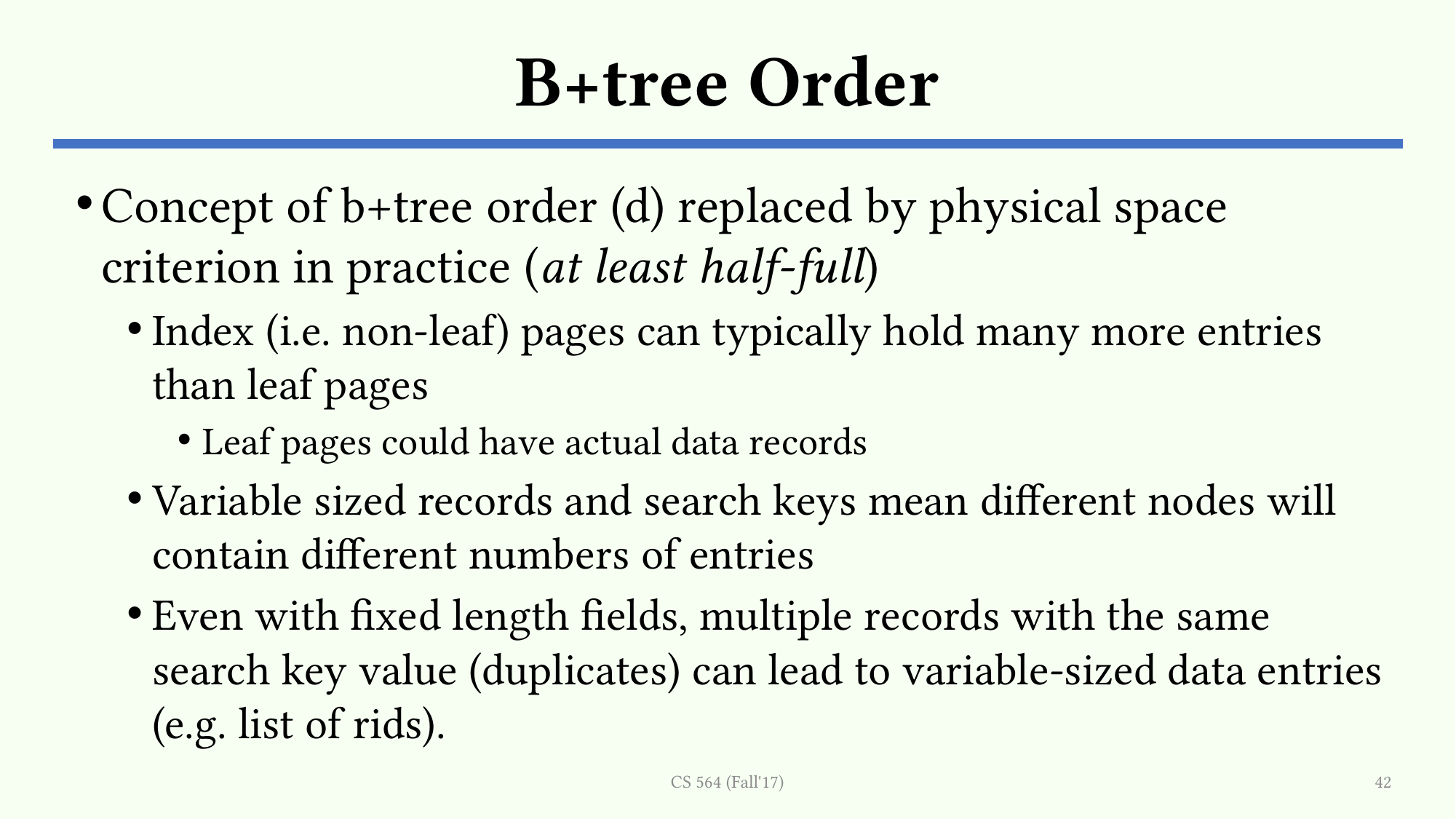

# B+tree Order
Concept of b+tree order (d) replaced by physical space criterion in practice (at least half-full)
Index (i.e. non-leaf) pages can typically hold many more entries than leaf pages
Leaf pages could have actual data records
Variable sized records and search keys mean different nodes will contain different numbers of entries
Even with fixed length fields, multiple records with the same search key value (duplicates) can lead to variable-sized data entries (e.g. list of rids).
CS 564 (Fall'17)
42